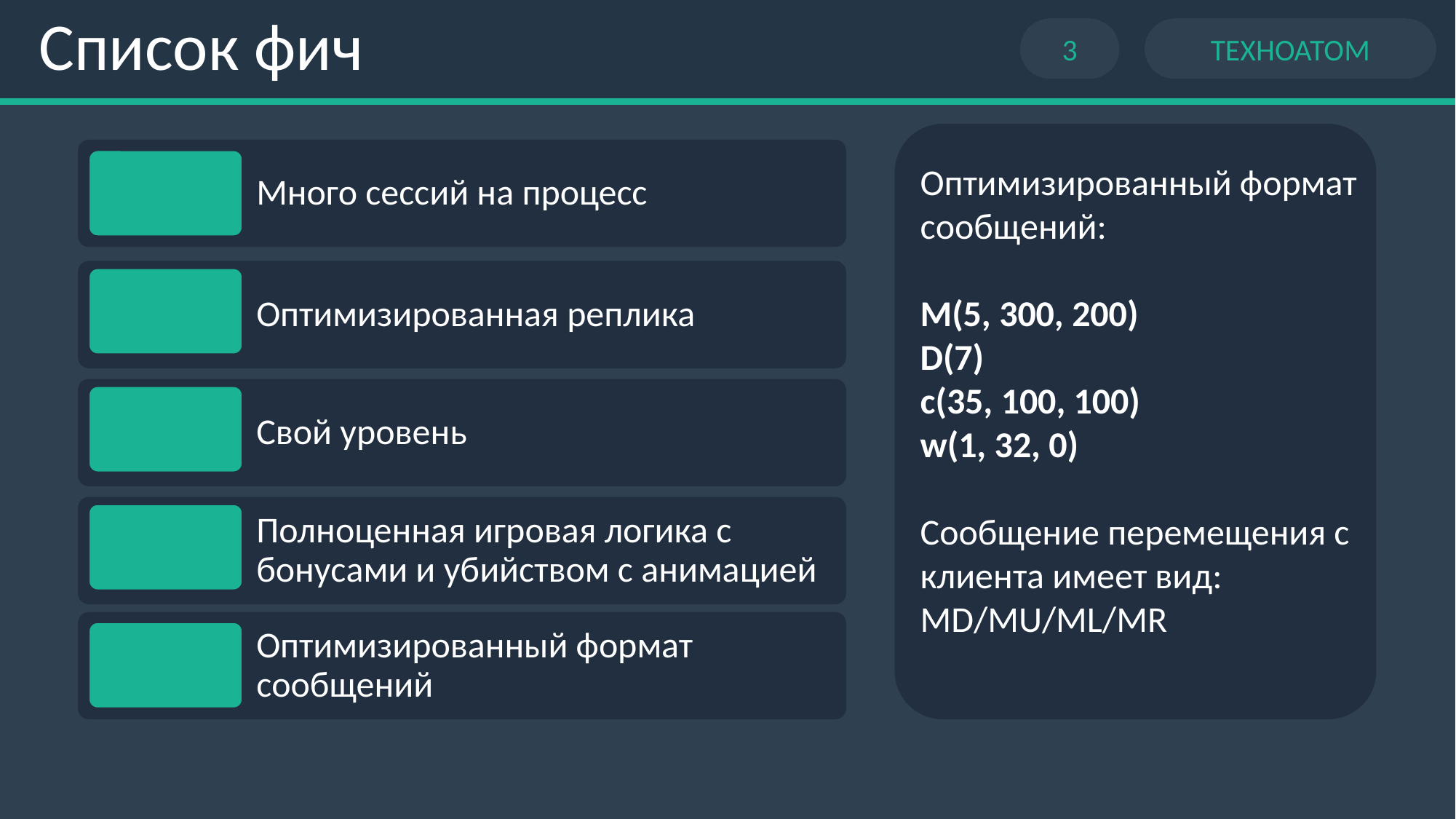

# Список фич
3
ТЕХНОАТОМ

Оптимизированный формат сообщений:
M(5, 300, 200)
D(7)
c(35, 100, 100)
w(1, 32, 0)

Сообщение перемещения с клиента имеет вид: MD/MU/ML/MR
Много сессий на процесс
Оптимизированная реплика
Свой уровень
Полноценная игровая логика с бонусами и убийством с анимацией
Оптимизированный формат сообщений